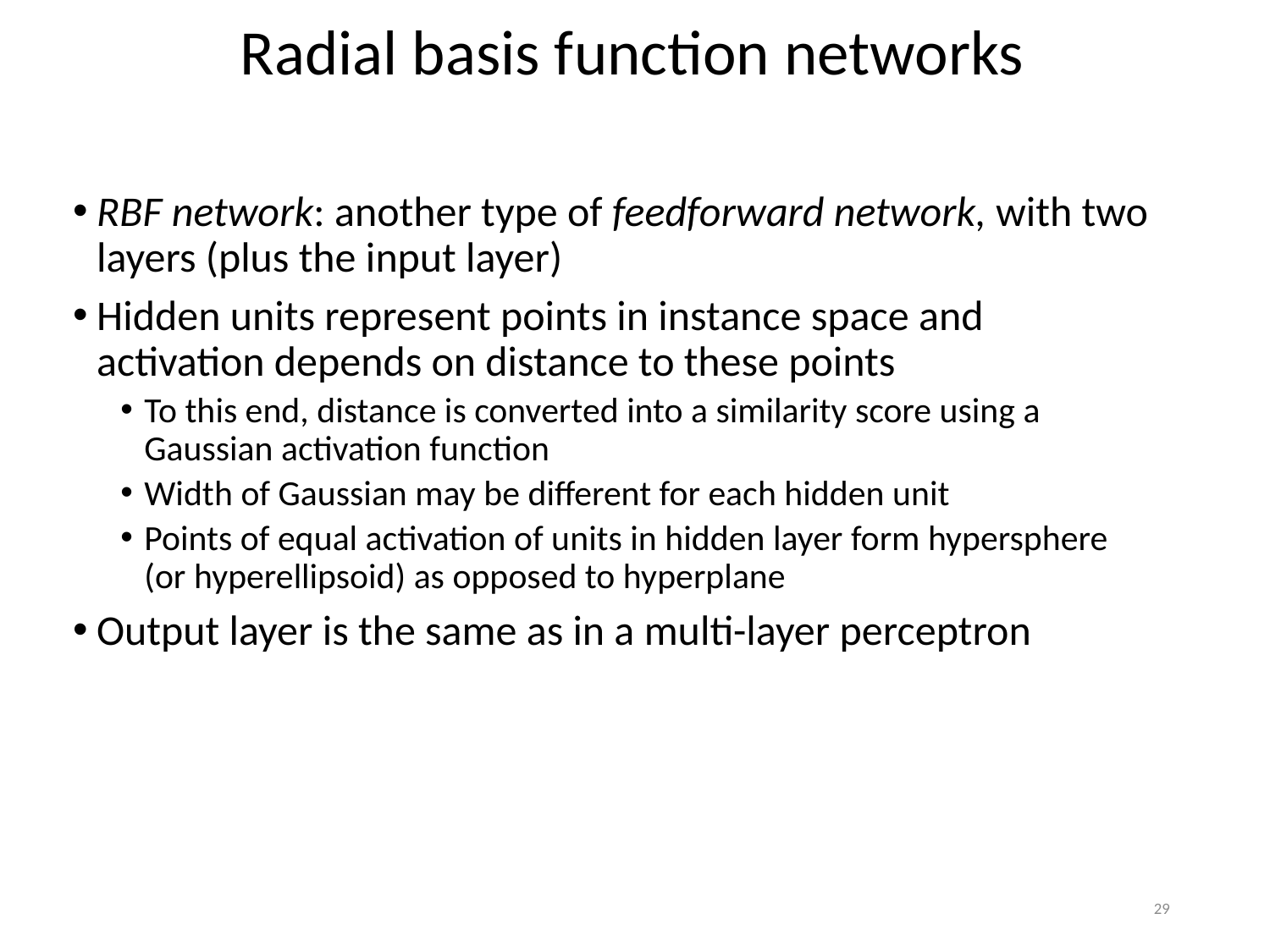

Radial basis function networks
RBF network: another type of feedforward network, with two layers (plus the input layer)
Hidden units represent points in instance space and activation depends on distance to these points
To this end, distance is converted into a similarity score using a Gaussian activation function
Width of Gaussian may be different for each hidden unit
Points of equal activation of units in hidden layer form hypersphere (or hyperellipsoid) as opposed to hyperplane
Output layer is the same as in a multi-layer perceptron
29